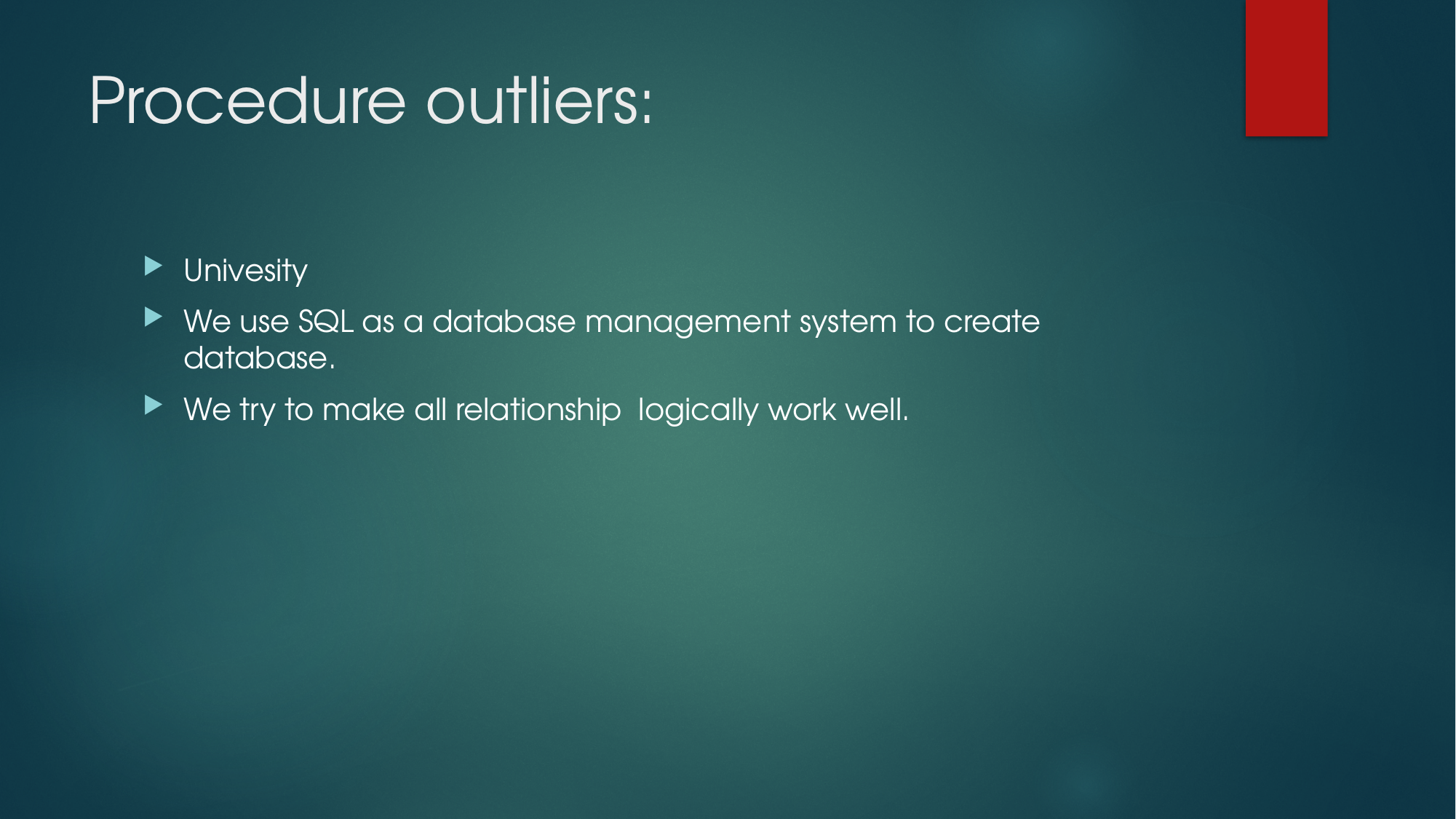

# Procedure outliers:
Univesity
We use SQL as a database management system to create database.
We try to make all relationship  logically work well.